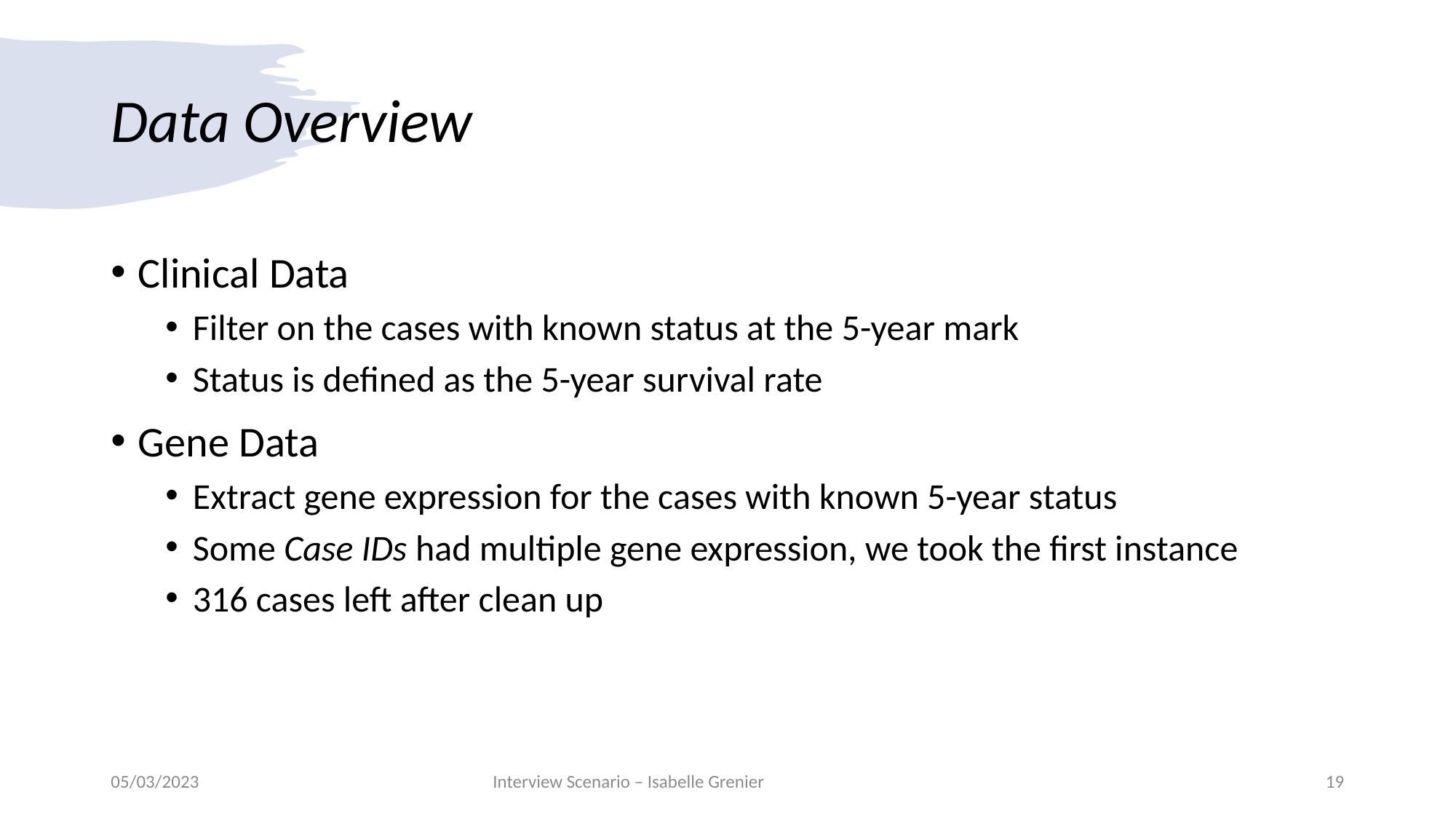

# Data Overview
Clinical Data
Filter on the cases with known status at the 5-year mark
Status is defined as the 5-year survival rate
Gene Data
Extract gene expression for the cases with known 5-year status
Some Case IDs had multiple gene expression, we took the first instance
316 cases left after clean up

05/03/2023
Interview Scenario – Isabelle Grenier
19